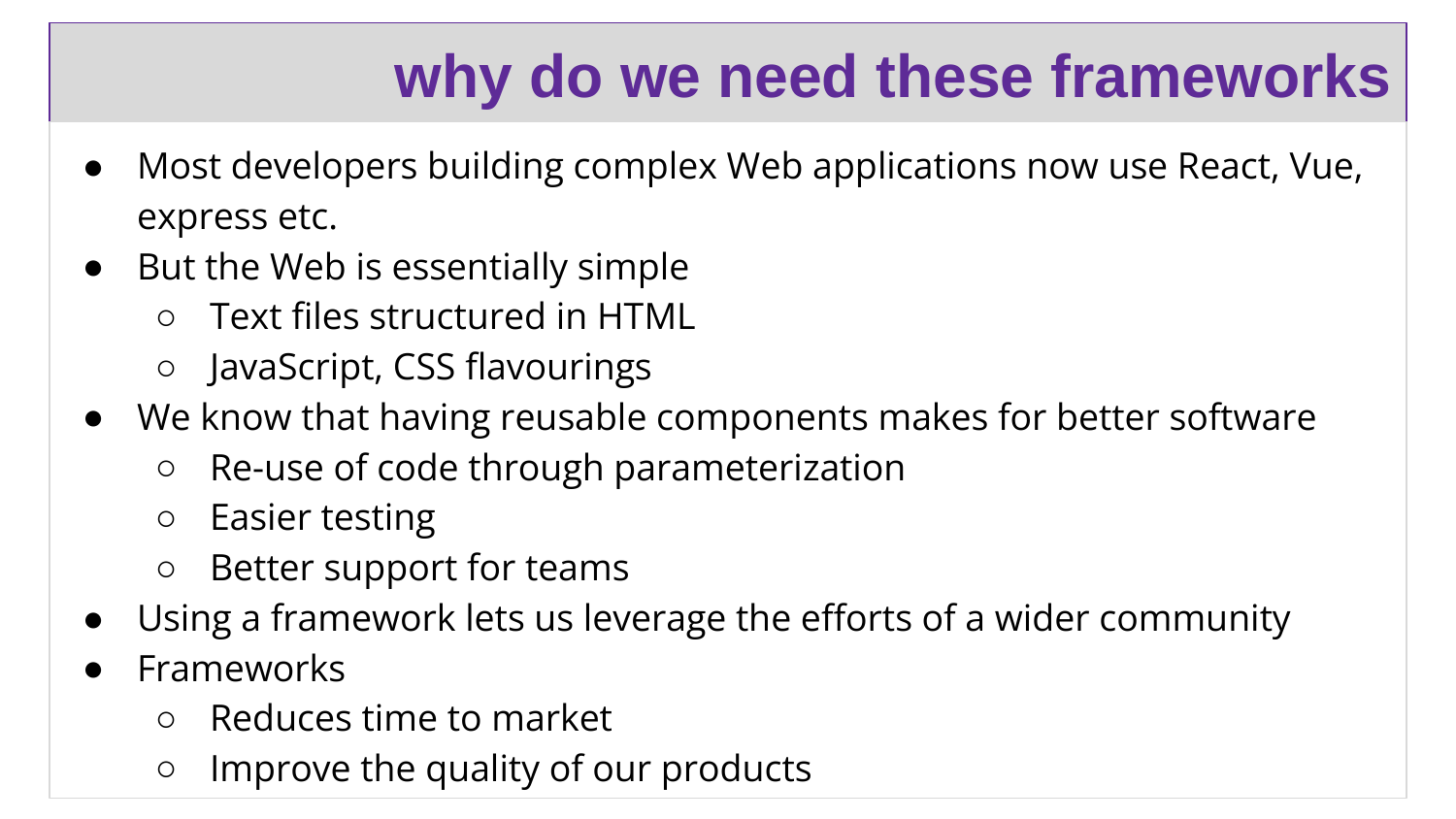

# why do we need these frameworks
Most developers building complex Web applications now use React, Vue, express etc.
But the Web is essentially simple
Text files structured in HTML
JavaScript, CSS flavourings
We know that having reusable components makes for better software
Re-use of code through parameterization
Easier testing
Better support for teams
Using a framework lets us leverage the efforts of a wider community
Frameworks
Reduces time to market
Improve the quality of our products